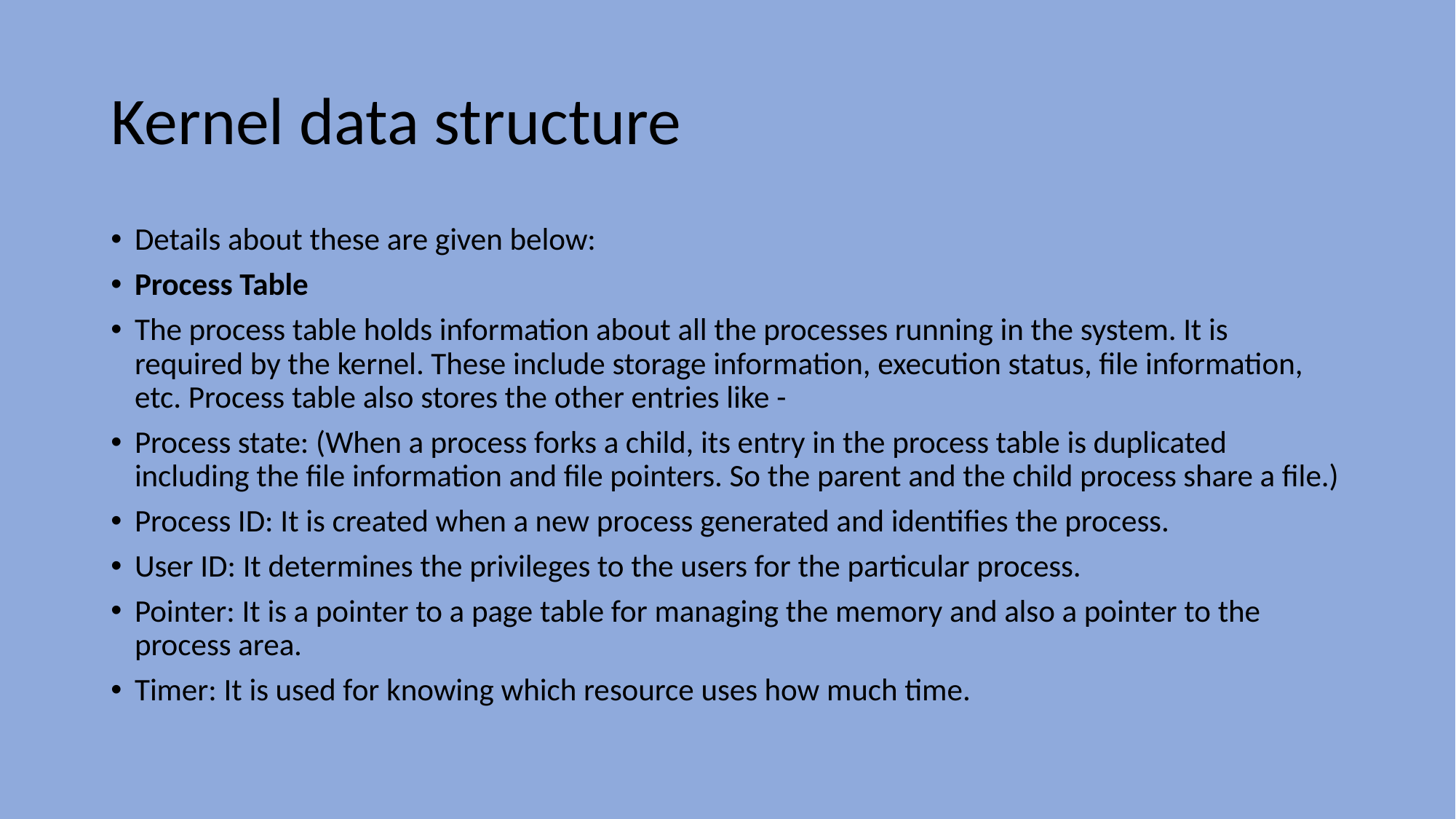

# Kernel data structure
Details about these are given below:
Process Table
The process table holds information about all the processes running in the system. It is required by the kernel. These include storage information, execution status, file information, etc. Process table also stores the other entries like -
Process state: (When a process forks a child, its entry in the process table is duplicated including the file information and file pointers. So the parent and the child process share a file.)
Process ID: It is created when a new process generated and identifies the process.
User ID: It determines the privileges to the users for the particular process.
Pointer: It is a pointer to a page table for managing the memory and also a pointer to the process area.
Timer: It is used for knowing which resource uses how much time.